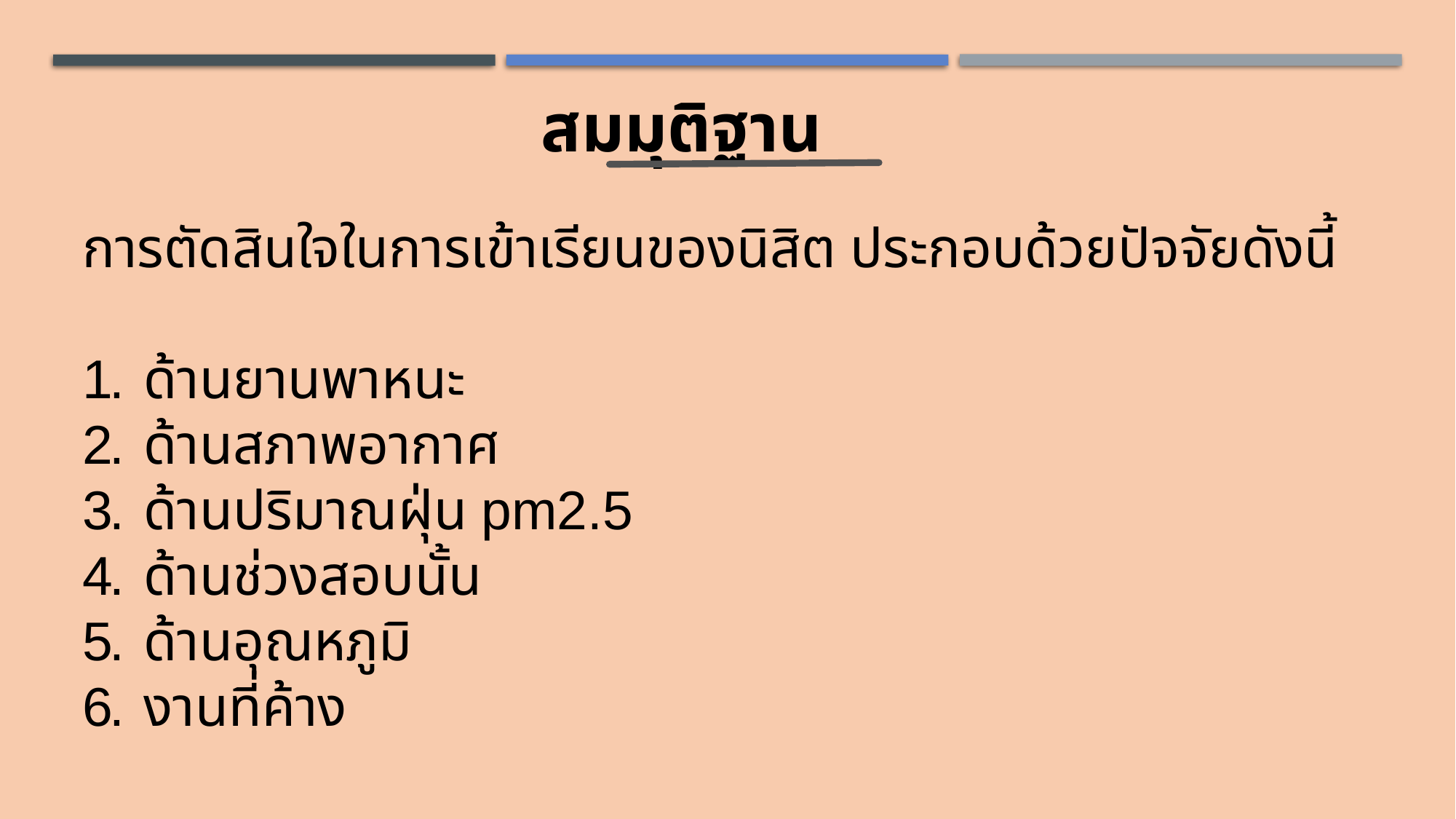

สมมุติฐาน

การตัดสินใจในการเข้าเรียนของนิสิต ประกอบด้วยปัจจัยดังนี้

ด้านยานพาหนะ
ด้านสภาพอากาศ
ด้านปริมาณฝุ่น pm2.5
ด้านช่วงสอบนั้น
ด้านอุณหภูมิ
งานที่ค้าง